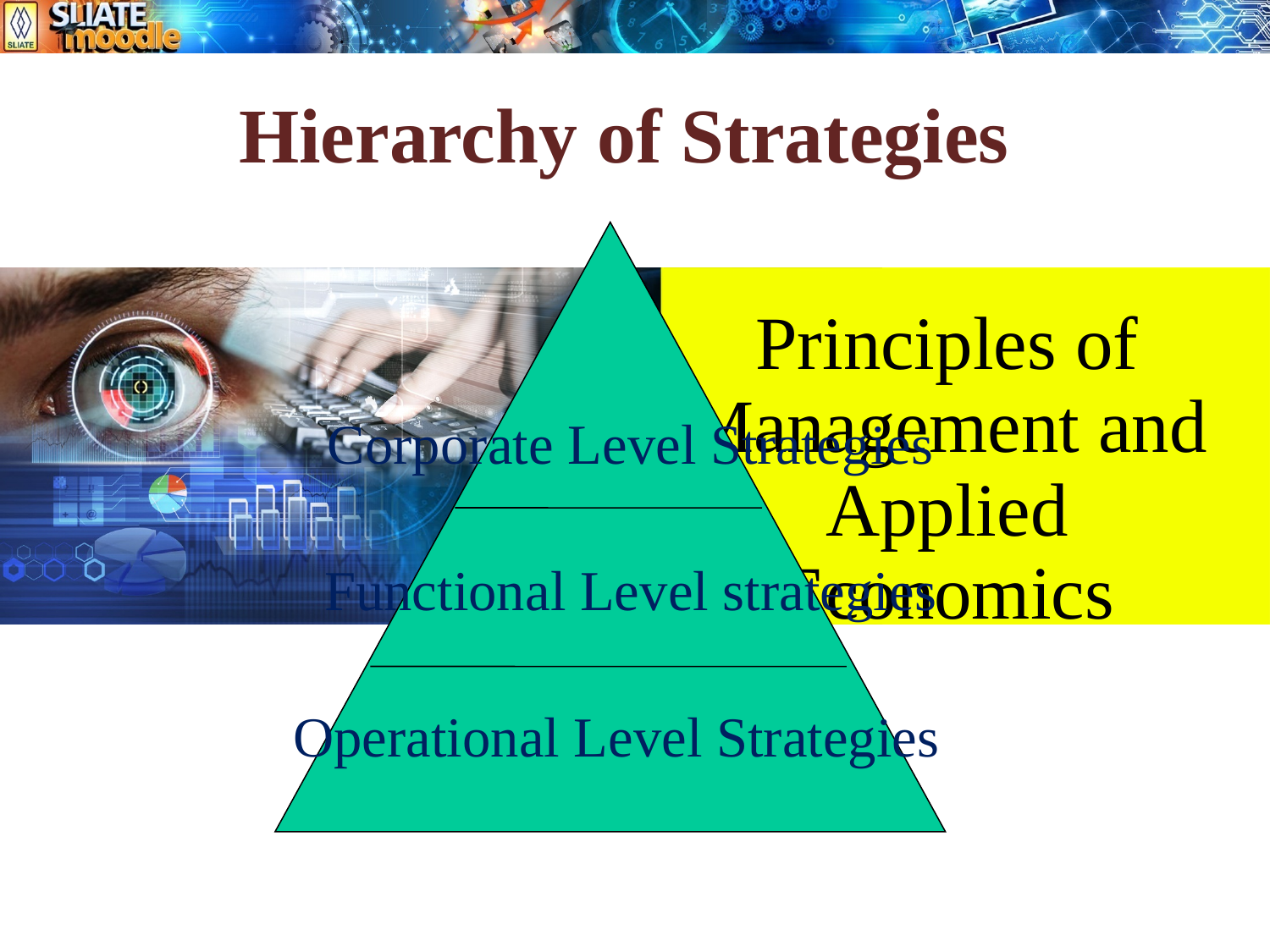

# Hierarchy of Strategies

Corporate Level Strategies
Functional Level strategies
Operational Level Strategies